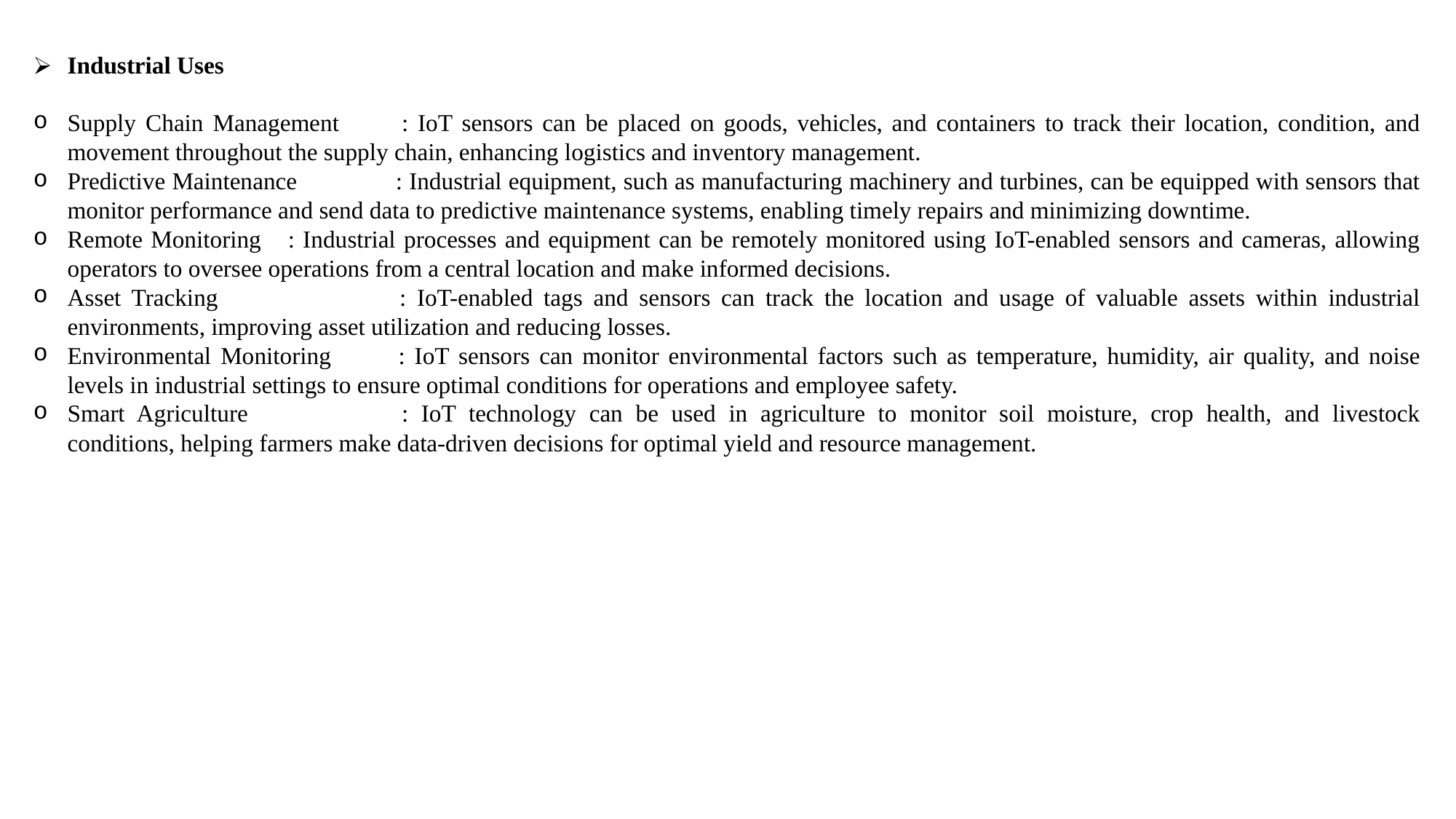

Industrial Uses

Supply Chain Management	: IoT sensors can be placed on goods, vehicles, and containers to track their location, condition, and movement throughout the supply chain, enhancing logistics and inventory management.
Predictive Maintenance	: Industrial equipment, such as manufacturing machinery and turbines, can be equipped with sensors that monitor performance and send data to predictive maintenance systems, enabling timely repairs and minimizing downtime.
Remote Monitoring	: Industrial processes and equipment can be remotely monitored using IoT-enabled sensors and cameras, allowing operators to oversee operations from a central location and make informed decisions.
Asset Tracking		: IoT-enabled tags and sensors can track the location and usage of valuable assets within industrial environments, improving asset utilization and reducing losses.
Environmental Monitoring	: IoT sensors can monitor environmental factors such as temperature, humidity, air quality, and noise levels in industrial settings to ensure optimal conditions for operations and employee safety.
Smart Agriculture		: IoT technology can be used in agriculture to monitor soil moisture, crop health, and livestock conditions, helping farmers make data-driven decisions for optimal yield and resource management.